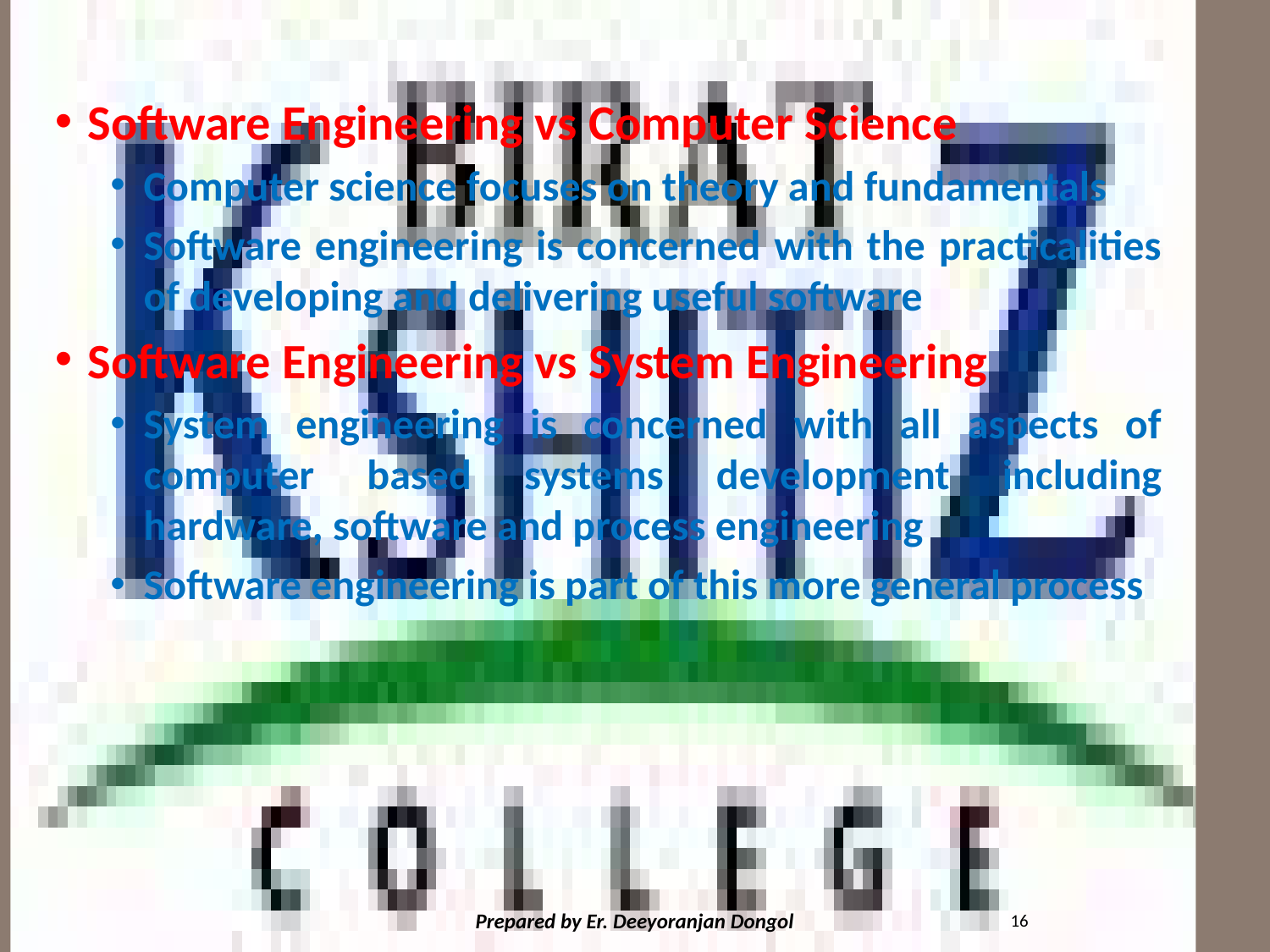

#
Software Engineering vs Computer Science
Computer science focuses on theory and fundamentals
Software engineering is concerned with the practicalities of developing and delivering useful software
Software Engineering vs System Engineering
System engineering is concerned with all aspects of computer based systems development including hardware, software and process engineering
Software engineering is part of this more general process

16
Prepared by Er. Deeyoranjan Dongol